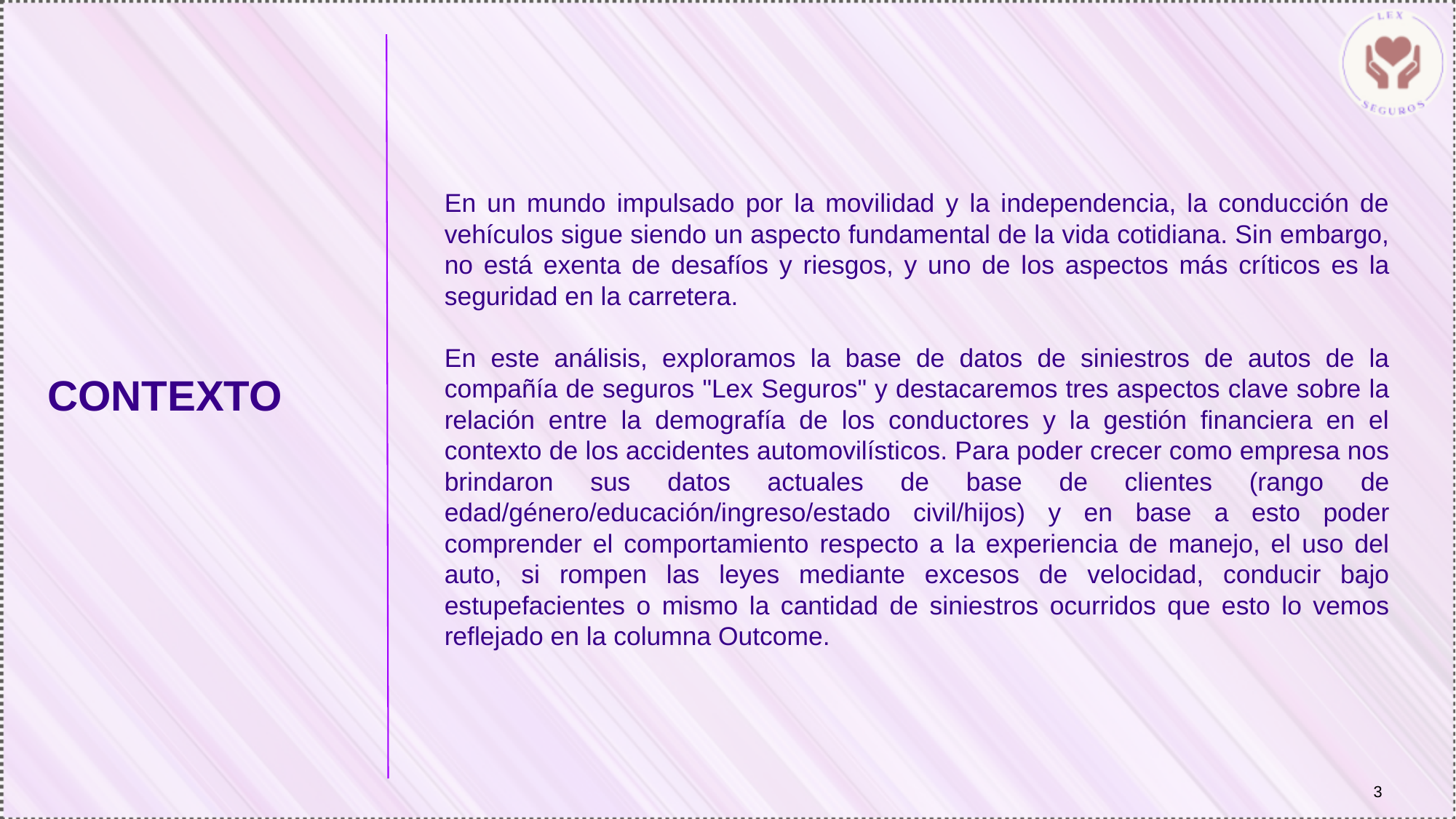

En un mundo impulsado por la movilidad y la independencia, la conducción de vehículos sigue siendo un aspecto fundamental de la vida cotidiana. Sin embargo, no está exenta de desafíos y riesgos, y uno de los aspectos más críticos es la seguridad en la carretera.

En este análisis, exploramos la base de datos de siniestros de autos de la compañía de seguros "Lex Seguros" y destacaremos tres aspectos clave sobre la relación entre la demografía de los conductores y la gestión financiera en el contexto de los accidentes automovilísticos. Para poder crecer como empresa nos brindaron sus datos actuales de base de clientes (rango de edad/género/educación/ingreso/estado civil/hijos) y en base a esto poder comprender el comportamiento respecto a la experiencia de manejo, el uso del auto, si rompen las leyes mediante excesos de velocidad, conducir bajo estupefacientes o mismo la cantidad de siniestros ocurridos que esto lo vemos reflejado en la columna Outcome.
CONTEXTO
3